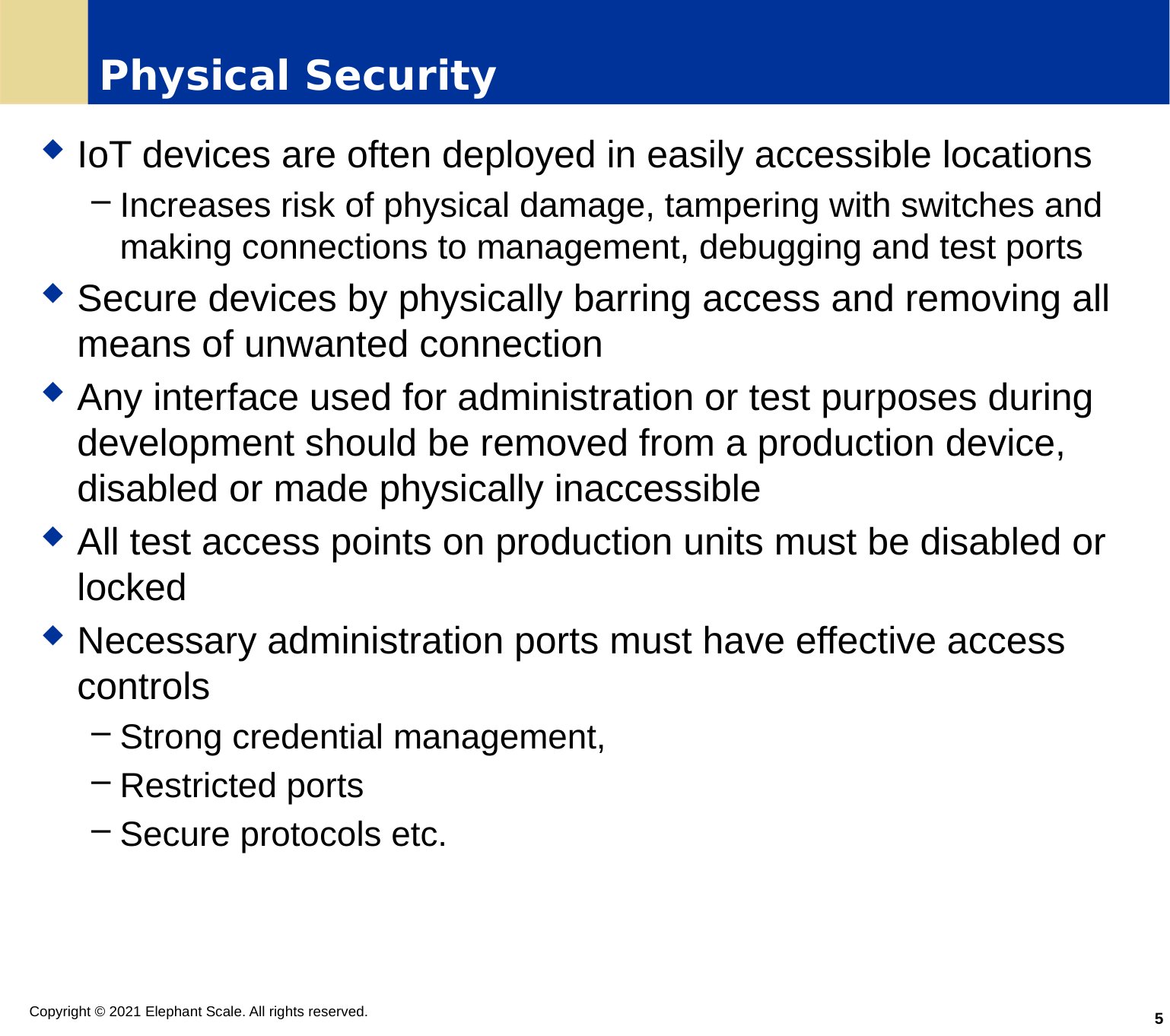

# Physical Security
IoT devices are often deployed in easily accessible locations
Increases risk of physical damage, tampering with switches and making connections to management, debugging and test ports
Secure devices by physically barring access and removing all means of unwanted connection
Any interface used for administration or test purposes during development should be removed from a production device, disabled or made physically inaccessible
All test access points on production units must be disabled or locked
Necessary administration ports must have effective access controls
Strong credential management,
Restricted ports
Secure protocols etc.

5
Copyright © 2021 Elephant Scale. All rights reserved.